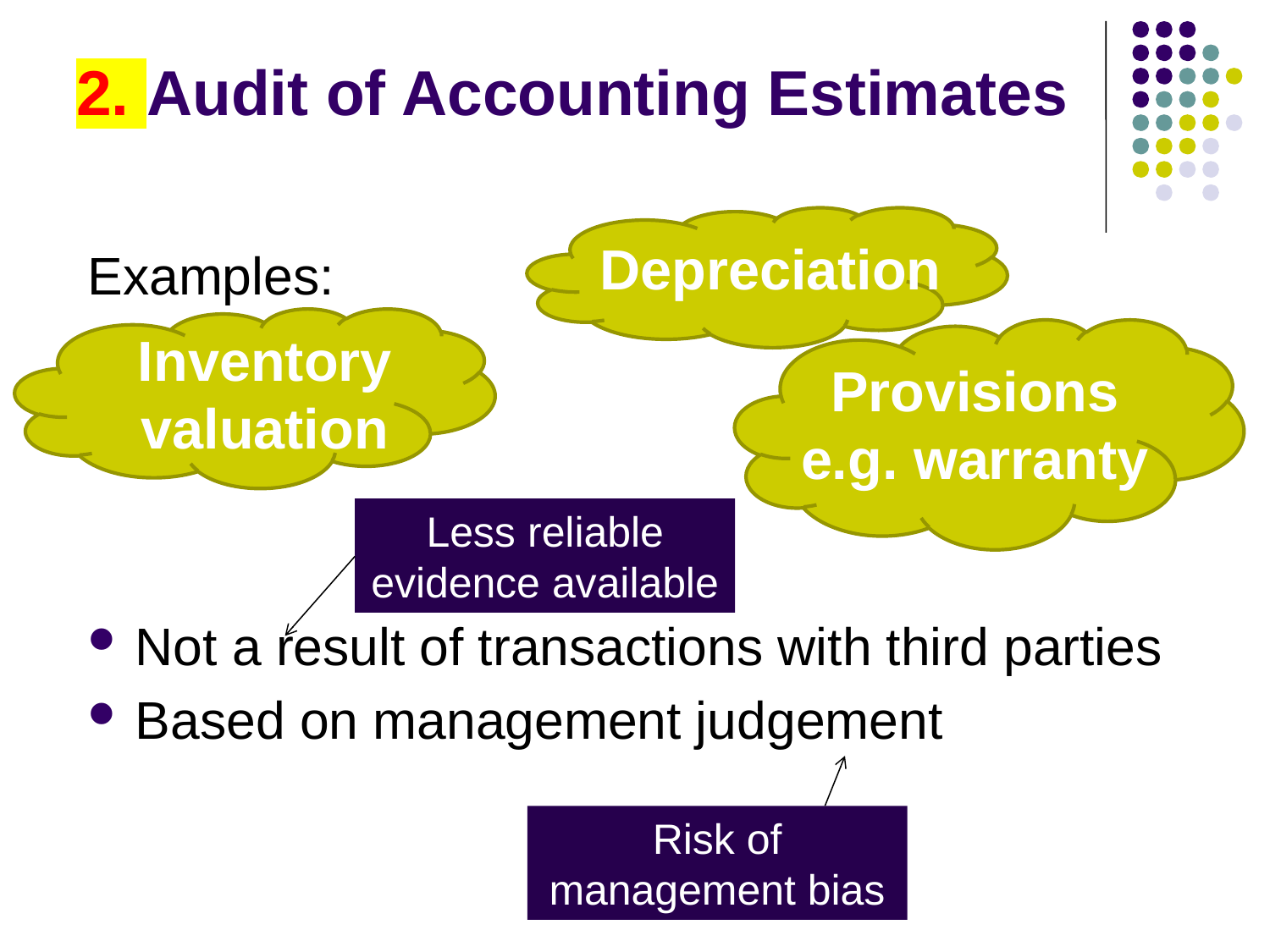

# 2. Audit of Accounting Estimates

Depreciation
Examples:

Not a result of transactions with third parties
Based on management judgement

Inventory valuation

Provisions e.g. warranty
Less reliable evidence available
Risk of management bias